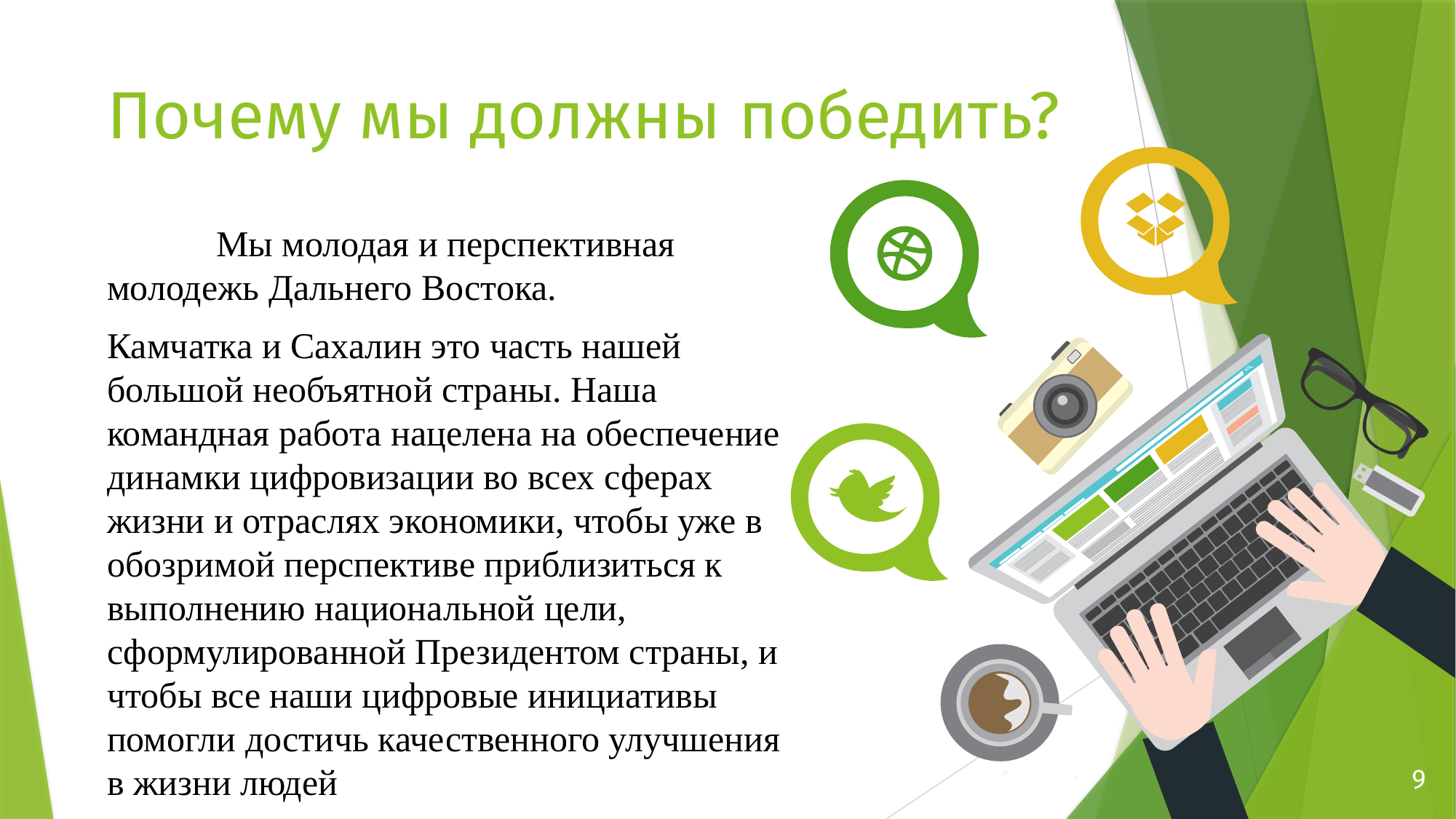

# Почему мы должны победить?

	Мы молодая и перспективная молодежь Дальнего Востока.
Камчатка и Сахалин это часть нашей большой необъятной страны. Наша командная работа нацелена на обеспечение динамки цифровизации во всех сферах жизни и отраслях экономики, чтобы уже в обозримой перспективе приблизиться к выполнению национальной цели, сформулированной Президентом страны, и чтобы все наши цифровые инициативы помогли достичь качественного улучшения в жизни людей
9